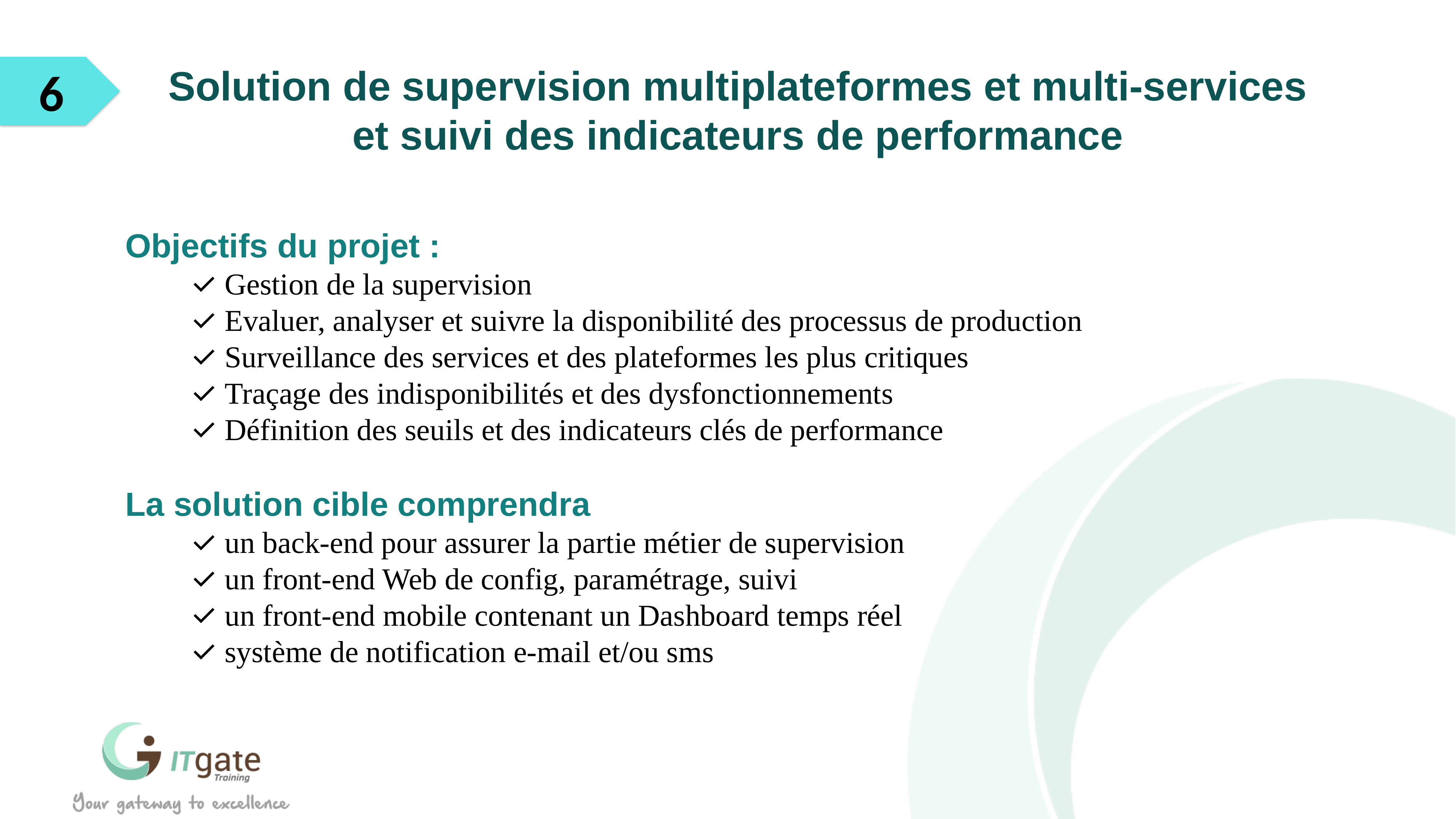

6
Solution de supervision multiplateformes et multi-services et suivi des indicateurs de performance
Objectifs du projet :
✓ Gestion de la supervision
✓ Evaluer, analyser et suivre la disponibilité des processus de production
✓ Surveillance des services et des plateformes les plus critiques
✓ Traçage des indisponibilités et des dysfonctionnements
✓ Définition des seuils et des indicateurs clés de performance

La solution cible comprendra
✓ un back-end pour assurer la partie métier de supervision
✓ un front-end Web de config, paramétrage, suivi
✓ un front-end mobile contenant un Dashboard temps réel
✓ système de notification e-mail et/ou sms